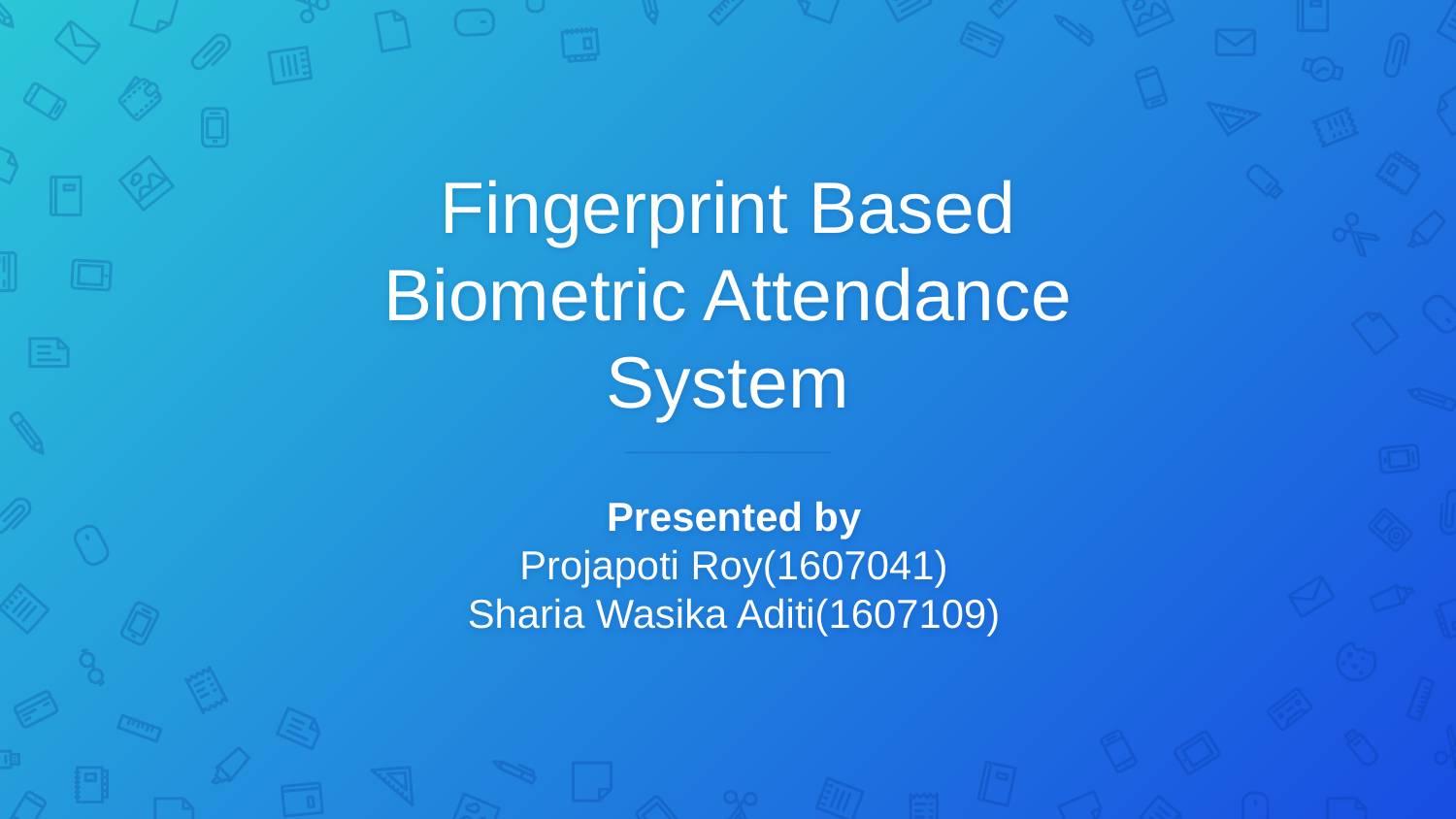

# Fingerprint Based Biometric Attendance System
Presented by
Projapoti Roy(1607041)
Sharia Wasika Aditi(1607109)